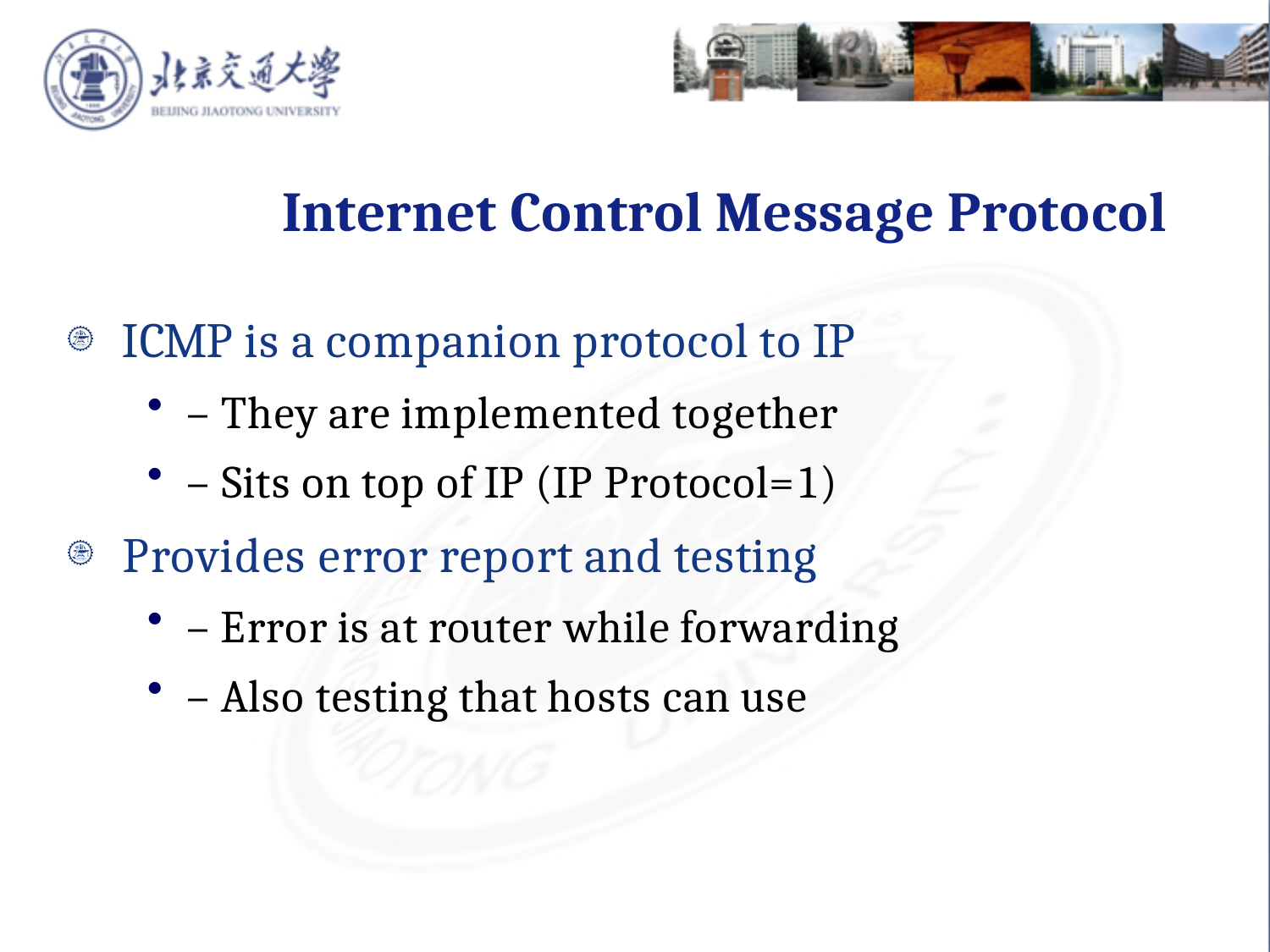

Internet Control Message Protocol
ICMP is a companion protocol to IP
– They are implemented together
– Sits on top of IP (IP Protocol=1)
Provides error report and testing
– Error is at router while forwarding
– Also testing that hosts can use